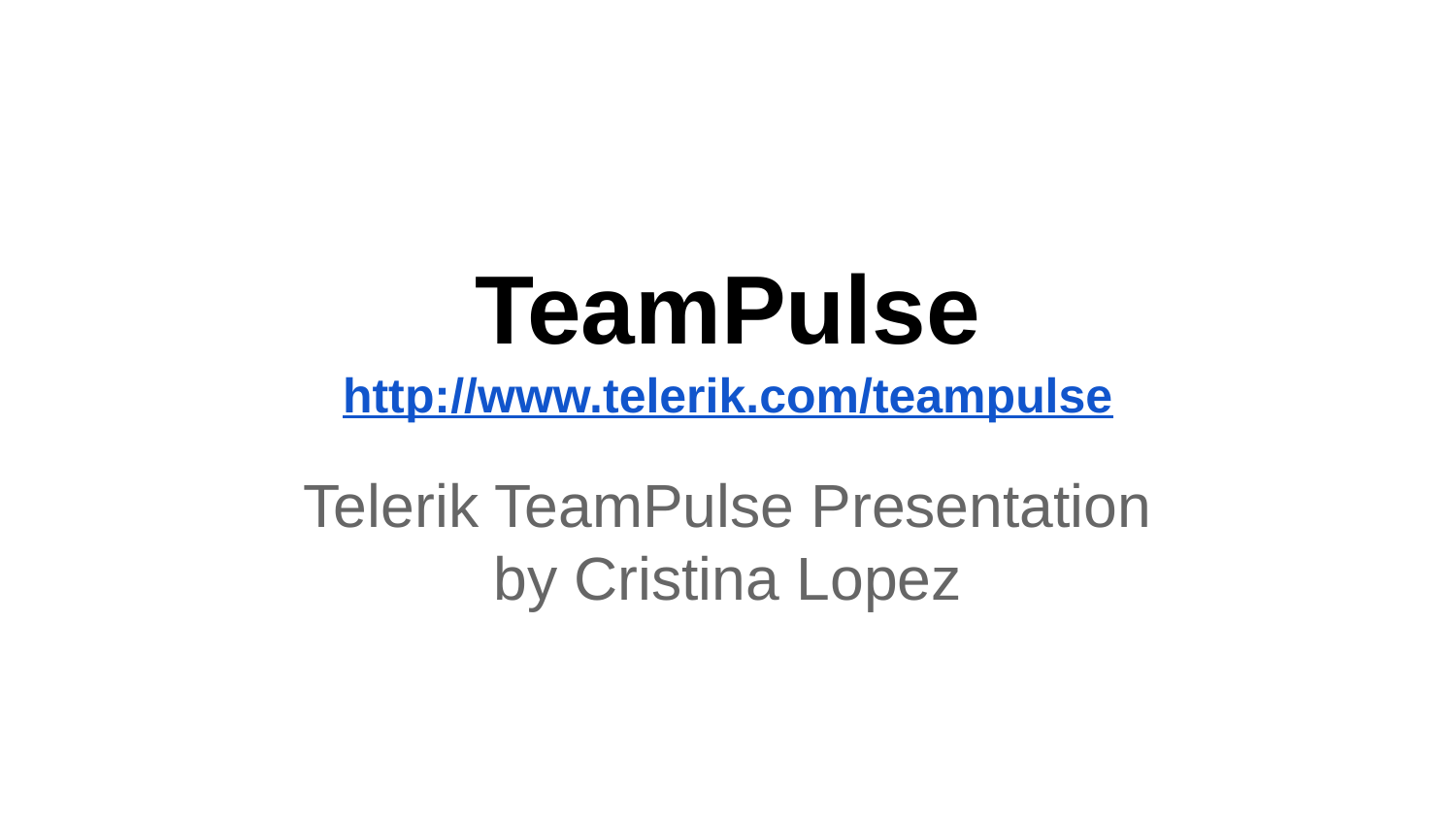

# TeamPulse
http://www.telerik.com/teampulse
Telerik TeamPulse Presentation
by Cristina Lopez